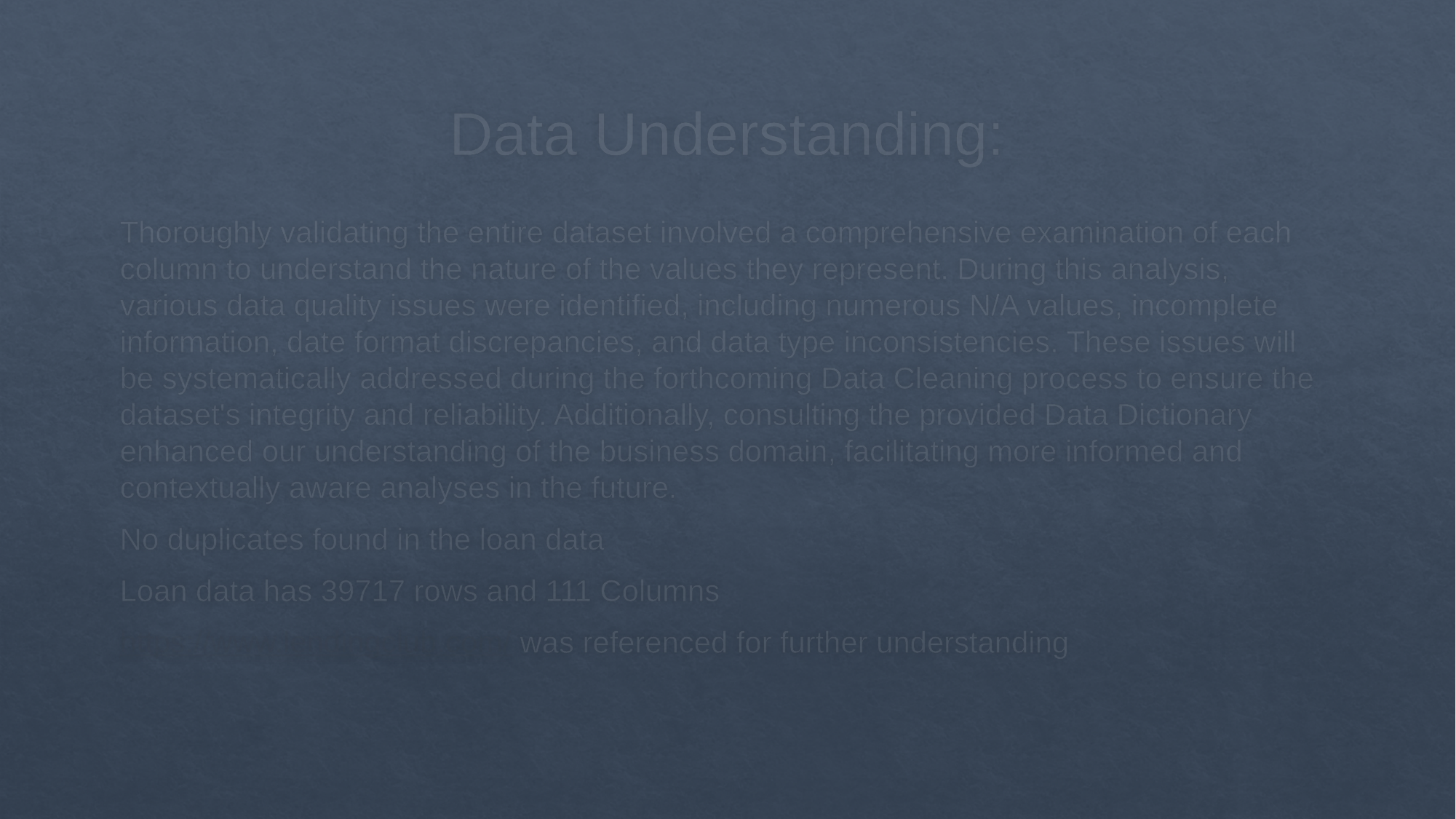

# Data Understanding:
Thoroughly validating the entire dataset involved a comprehensive examination of each column to understand the nature of the values they represent. During this analysis, various data quality issues were identified, including numerous N/A values, incomplete information, date format discrepancies, and data type inconsistencies. These issues will be systematically addressed during the forthcoming Data Cleaning process to ensure the dataset's integrity and reliability. Additionally, consulting the provided Data Dictionary enhanced our understanding of the business domain, facilitating more informed and contextually aware analyses in the future.
No duplicates found in the loan data
Loan data has 39717 rows and 111 Columns
https://www.lendingclub.com/ was referenced for further understanding